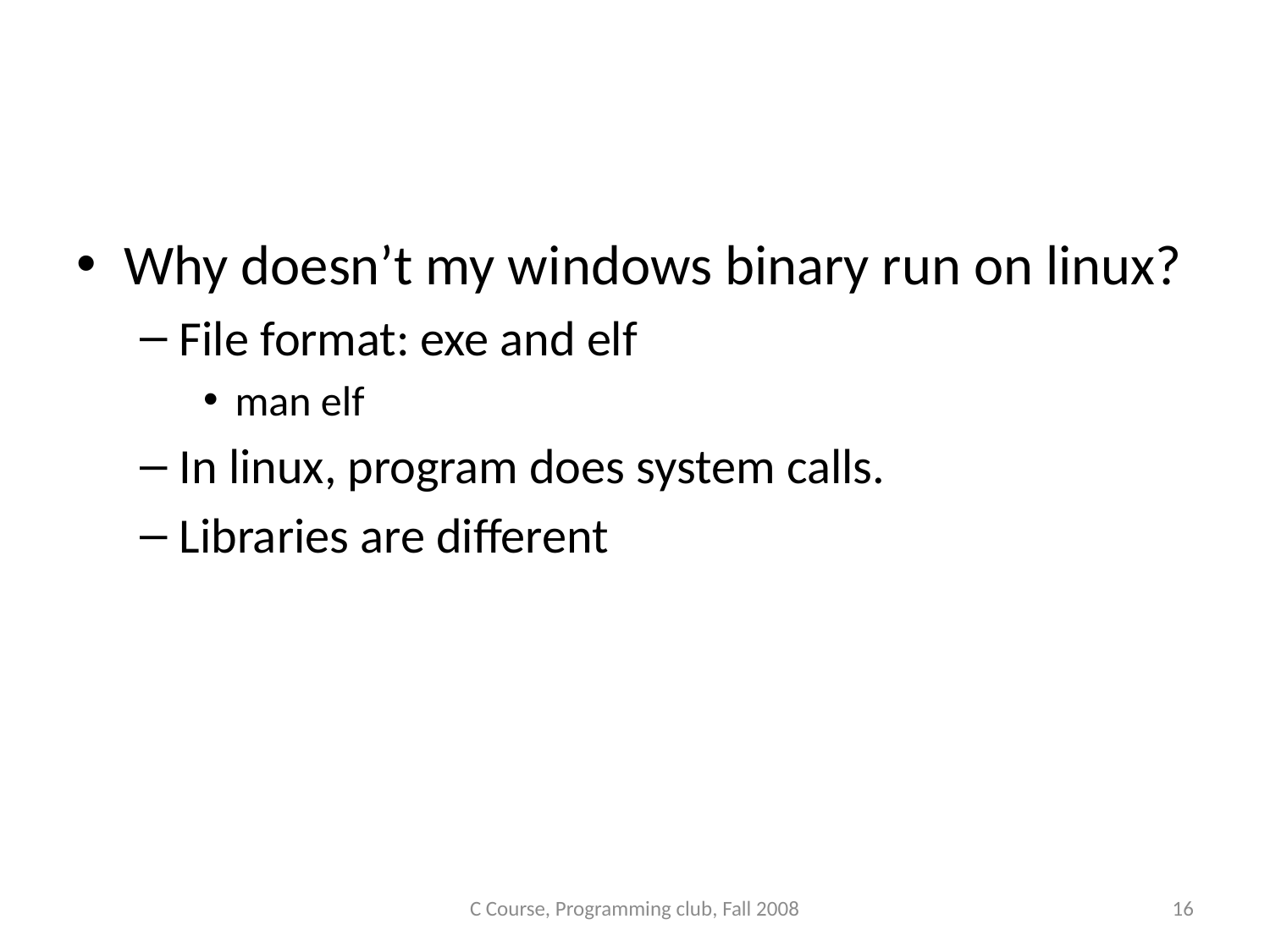

#
Why doesn’t my windows binary run on linux?
File format: exe and elf
man elf
In linux, program does system calls.
Libraries are different

C Course, Programming club, Fall 2008
16